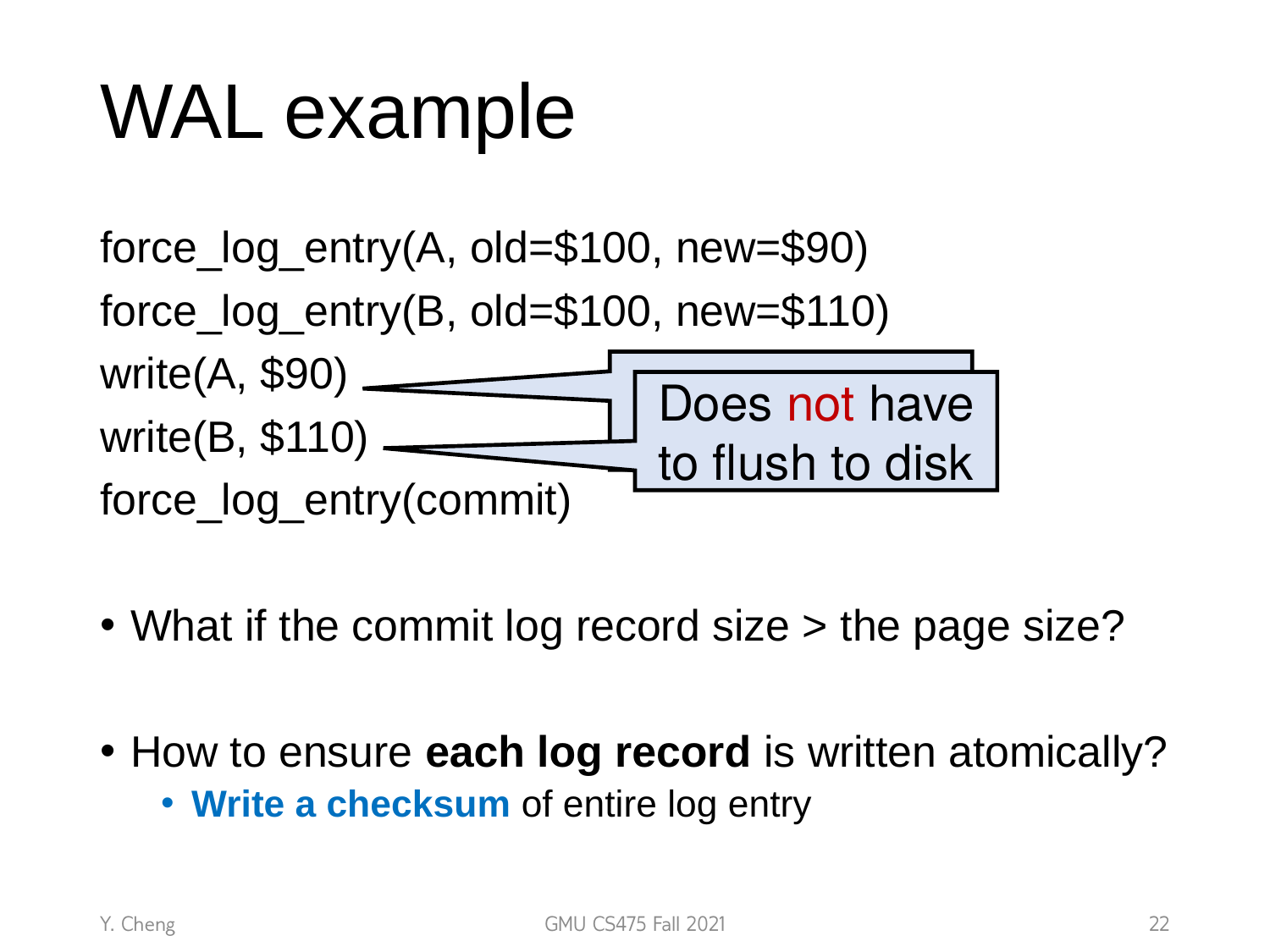

# WAL example
force_log_entry(A, old=$100, new=$90)
force_log_entry(B, old=$100, new=$110)
write(A, $90)
write(B, $110)
force_log_entry(commit)

What if the commit log record size > the page size?

How to ensure each log record is written atomically?
Write a checksum of entire log entry

Does not have to flush to disk
Y. Cheng
GMU CS475 Fall 2021
22